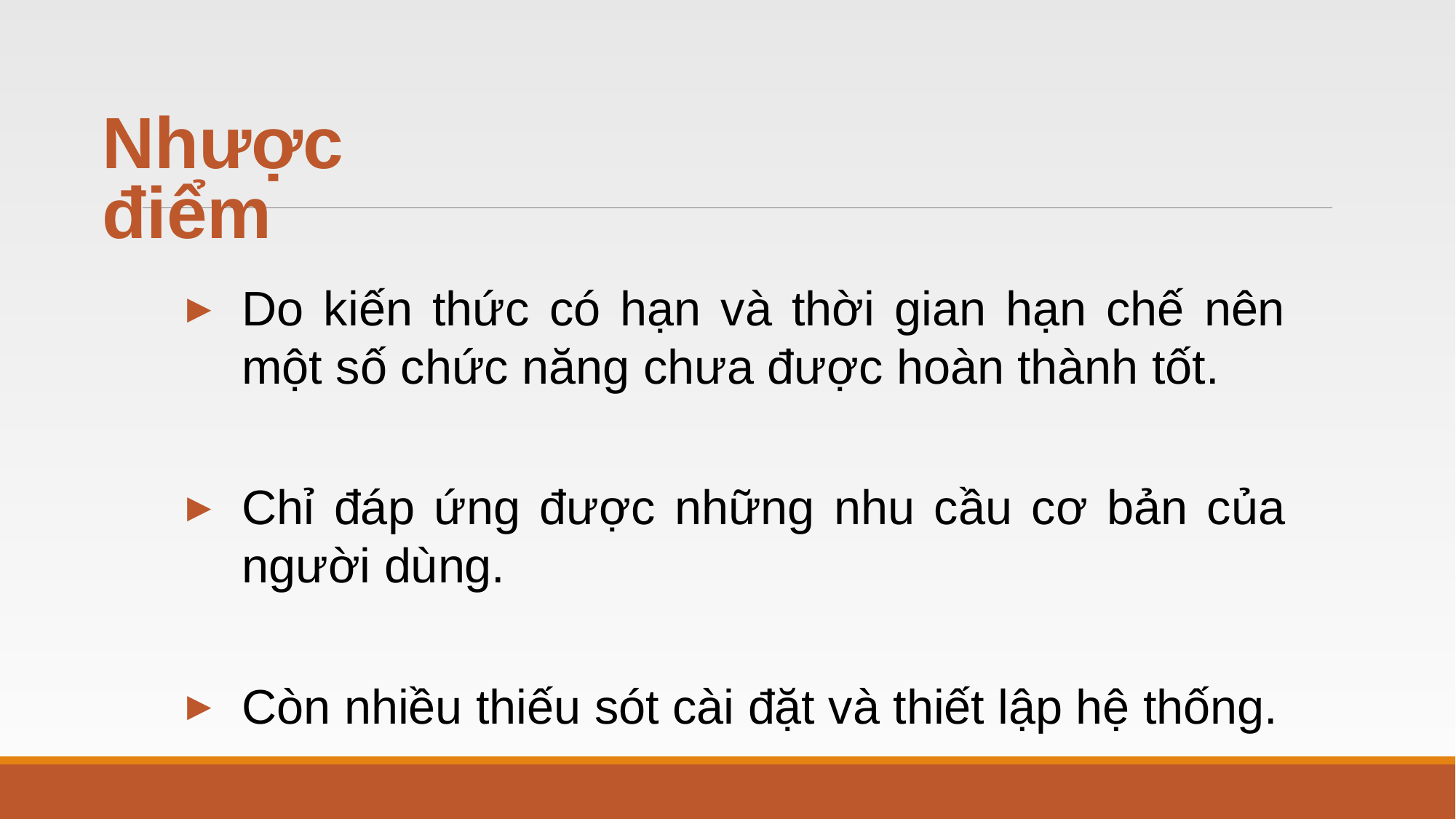

Nhược điểm
Do kiến thức có hạn và thời gian hạn chế nên một số chức năng chưa được hoàn thành tốt.

Chỉ đáp ứng được những nhu cầu cơ bản của người dùng.

Còn nhiều thiếu sót cài đặt và thiết lập hệ thống.